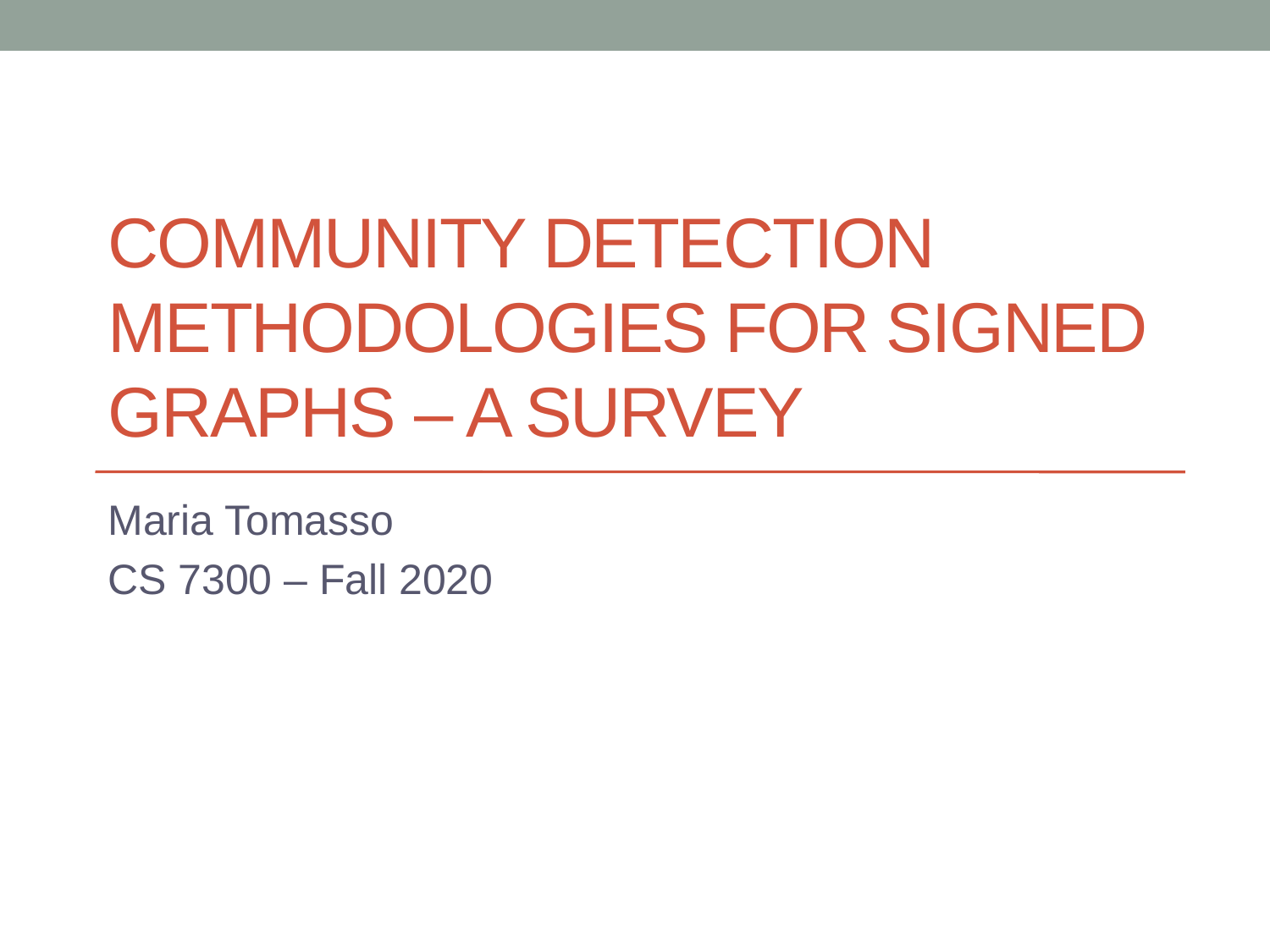

# Community detection methodologies for signed graphs – a survey
Maria Tomasso
CS 7300 – Fall 2020